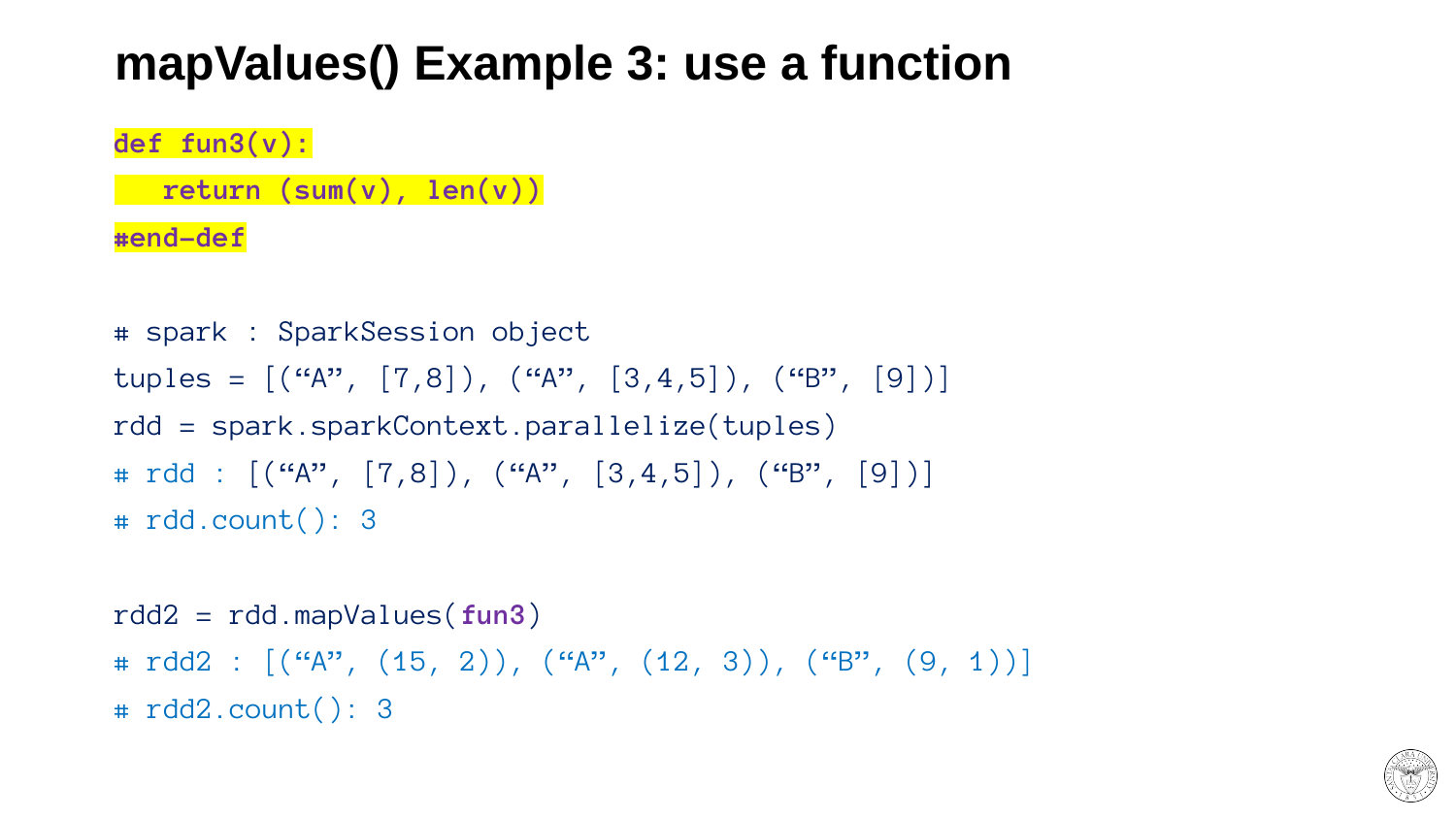

# mapValues() Example 3: use a function
def fun3(v):
   return (sum(v), len(v))
#end-def

# spark : SparkSession object
tuples = [(“A”, [7,8]), (“A”, [3,4,5]), (“B”, [9])]
rdd = spark.sparkContext.parallelize(tuples)
# rdd : [(“A”, [7,8]), (“A”, [3,4,5]), (“B”, [9])]
# rdd.count(): 3

rdd2 = rdd.mapValues(fun3)
# rdd2 : [(“A”, (15, 2)), (“A”, (12, 3)), (“B”, (9, 1))]
# rdd2.count(): 3